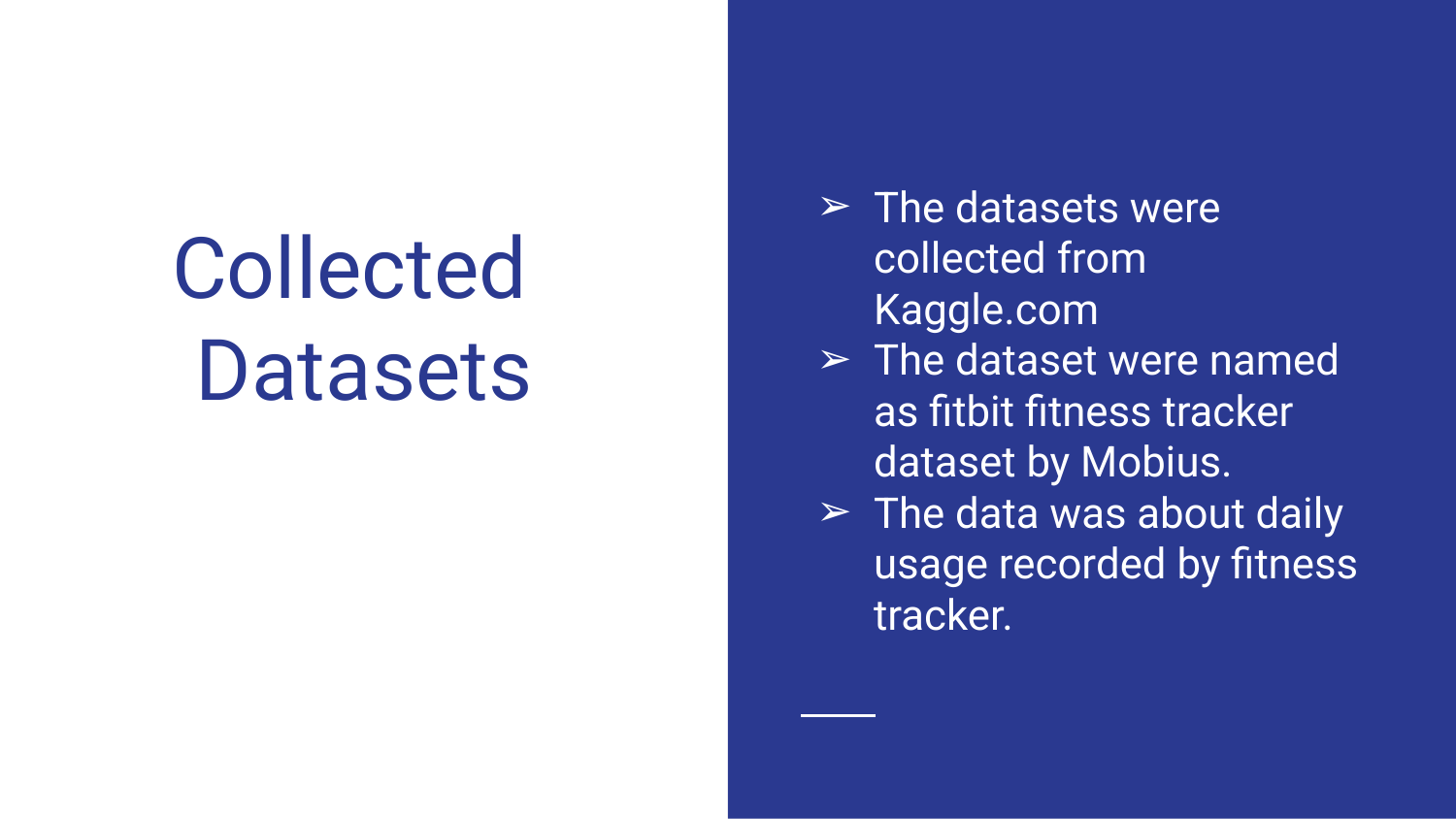

The datasets were collected from Kaggle.com
The dataset were named as fitbit fitness tracker dataset by Mobius.
The data was about daily usage recorded by fitness tracker.
# Collected
Datasets